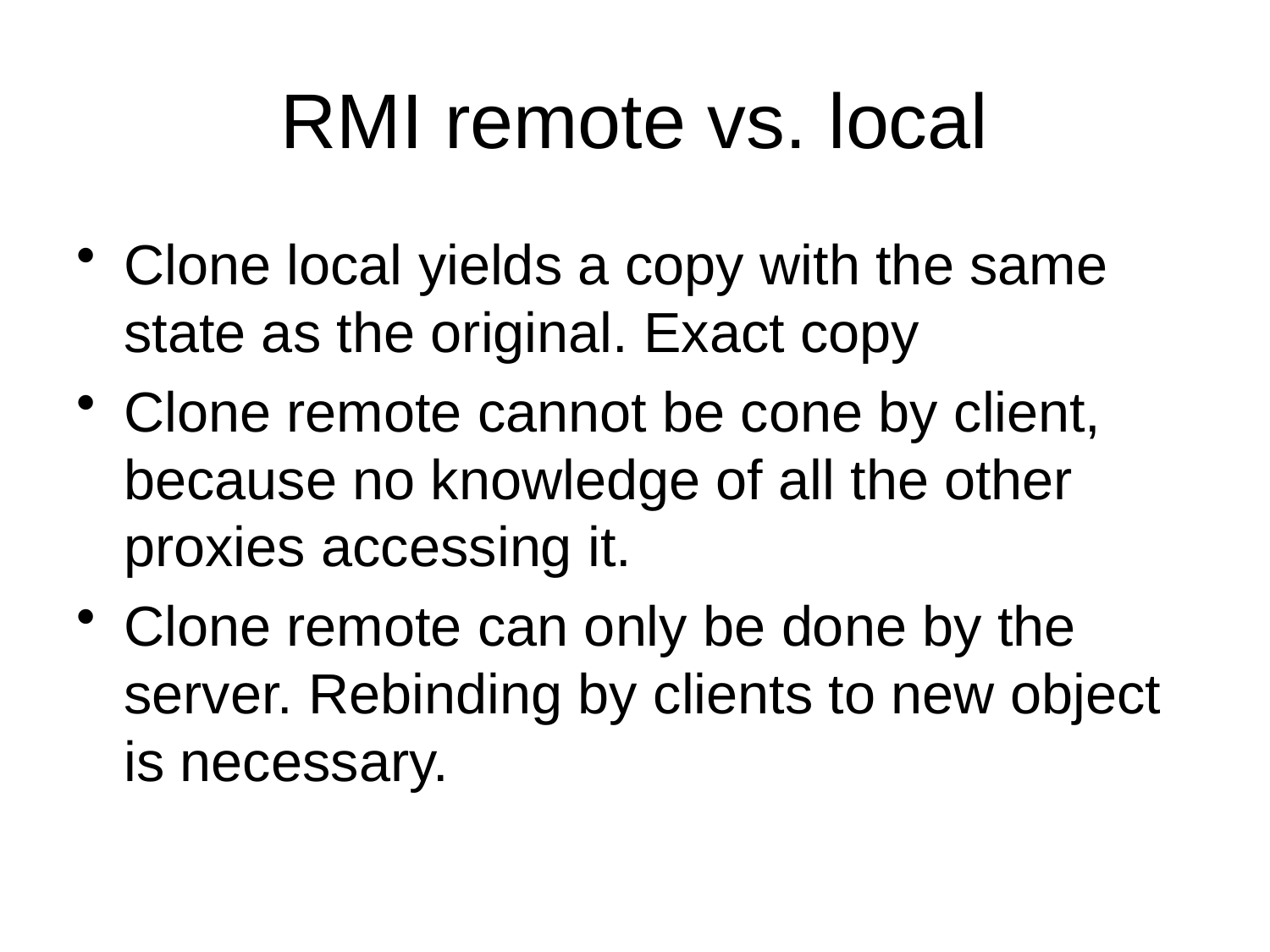

# RMI remote vs. local
Clone local yields a copy with the same state as the original. Exact copy
Clone remote cannot be cone by client, because no knowledge of all the other proxies accessing it.
Clone remote can only be done by the server. Rebinding by clients to new object is necessary.